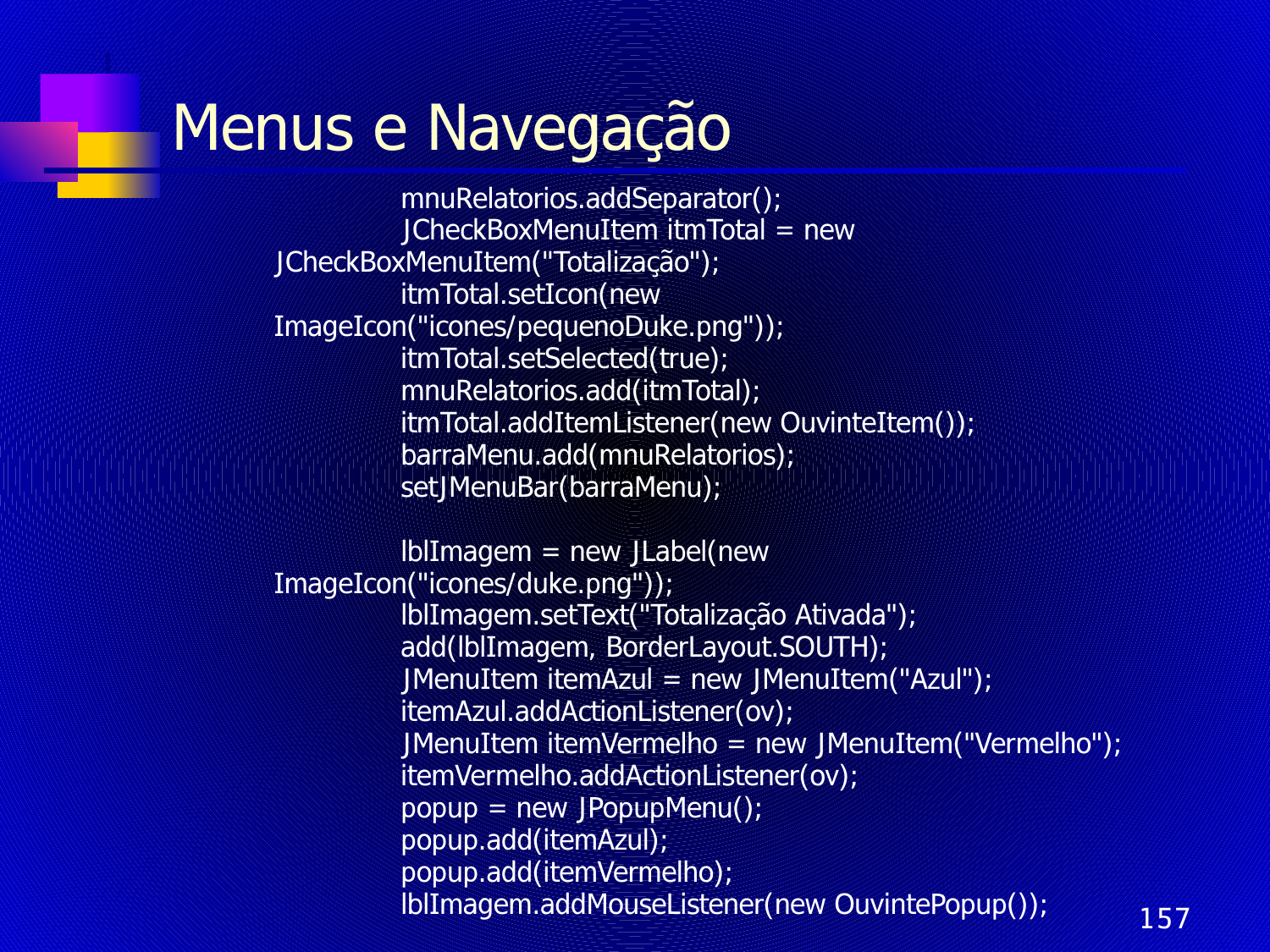

Menus e Navegação
		mnuRelatorios.addSeparator();
		JCheckBoxMenuItem itmTotal = new JCheckBoxMenuItem("Totalização");
		itmTotal.setIcon(new ImageIcon("icones/pequenoDuke.png"));
		itmTotal.setSelected(true);
		mnuRelatorios.add(itmTotal);
		itmTotal.addItemListener(new OuvinteItem());
		barraMenu.add(mnuRelatorios);
		setJMenuBar(barraMenu);

		lblImagem = new JLabel(new ImageIcon("icones/duke.png"));
		lblImagem.setText("Totalização Ativada");
		add(lblImagem, BorderLayout.SOUTH);
		JMenuItem itemAzul = new JMenuItem("Azul");
		itemAzul.addActionListener(ov);
		JMenuItem itemVermelho = new JMenuItem("Vermelho");
		itemVermelho.addActionListener(ov);
		popup = new JPopupMenu();
		popup.add(itemAzul);
		popup.add(itemVermelho);
		lblImagem.addMouseListener(new OuvintePopup());
157